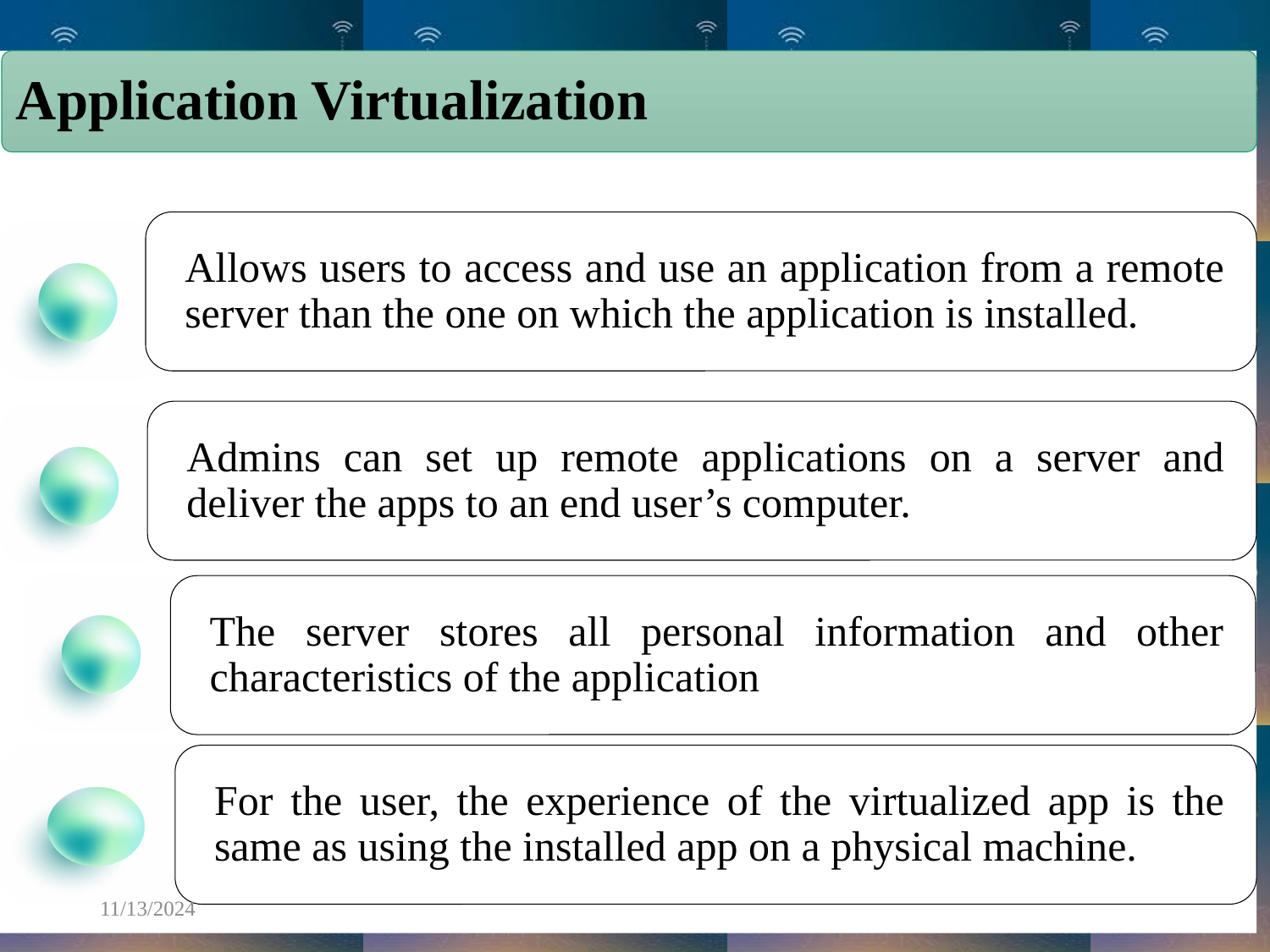

Application Virtualization
Allows users to access and use an application from a remote server than the one on which the application is installed.
Admins can set up remote applications on a server and deliver the apps to an end user’s computer.
The server stores all personal information and other characteristics of the application
For the user, the experience of the virtualized app is the same as using the installed app on a physical machine.
#
11/13/2024
12